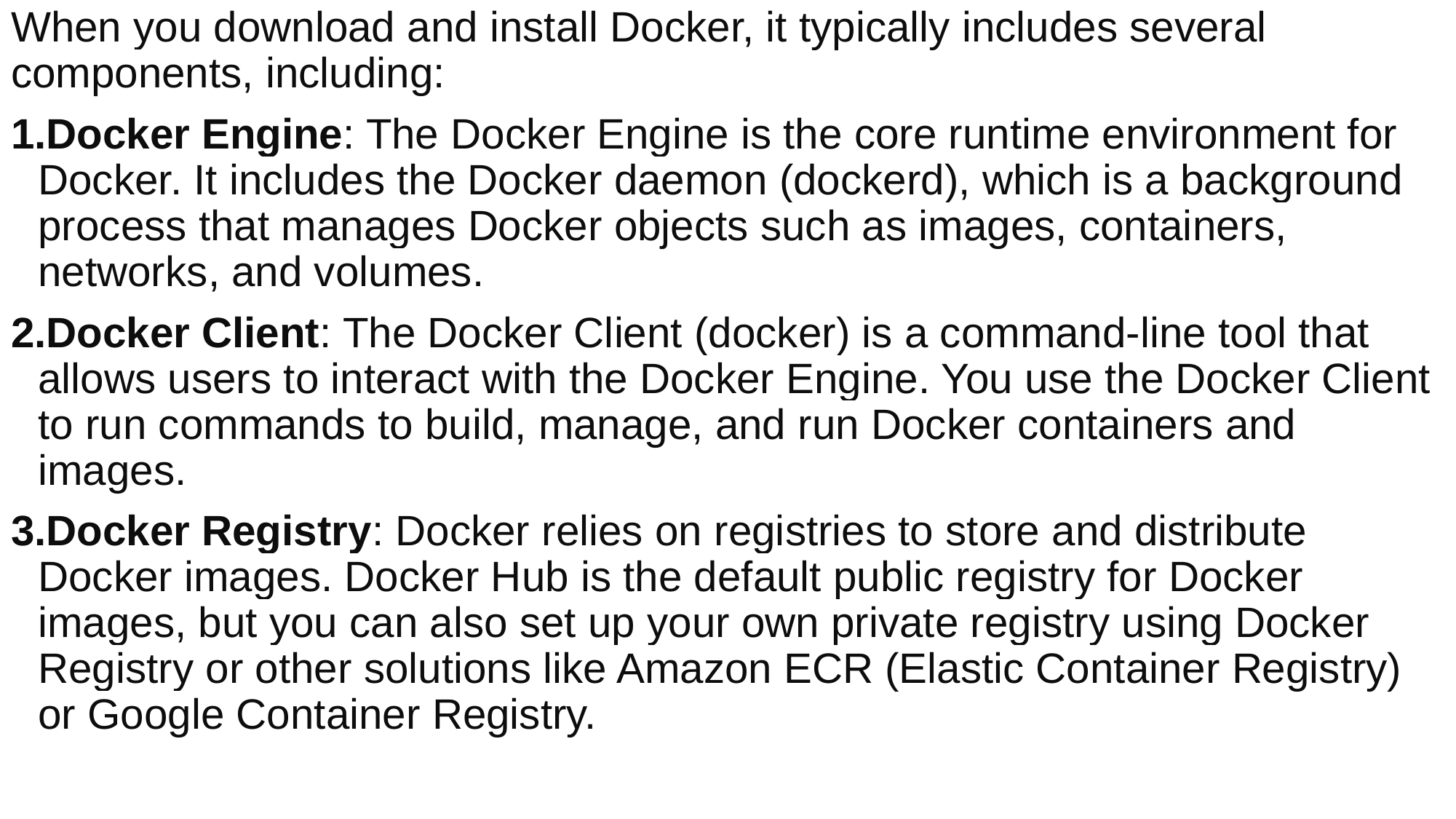

When you download and install Docker, it typically includes several components, including:
Docker Engine: The Docker Engine is the core runtime environment for Docker. It includes the Docker daemon (dockerd), which is a background process that manages Docker objects such as images, containers, networks, and volumes.
Docker Client: The Docker Client (docker) is a command-line tool that allows users to interact with the Docker Engine. You use the Docker Client to run commands to build, manage, and run Docker containers and images.
Docker Registry: Docker relies on registries to store and distribute Docker images. Docker Hub is the default public registry for Docker images, but you can also set up your own private registry using Docker Registry or other solutions like Amazon ECR (Elastic Container Registry) or Google Container Registry.